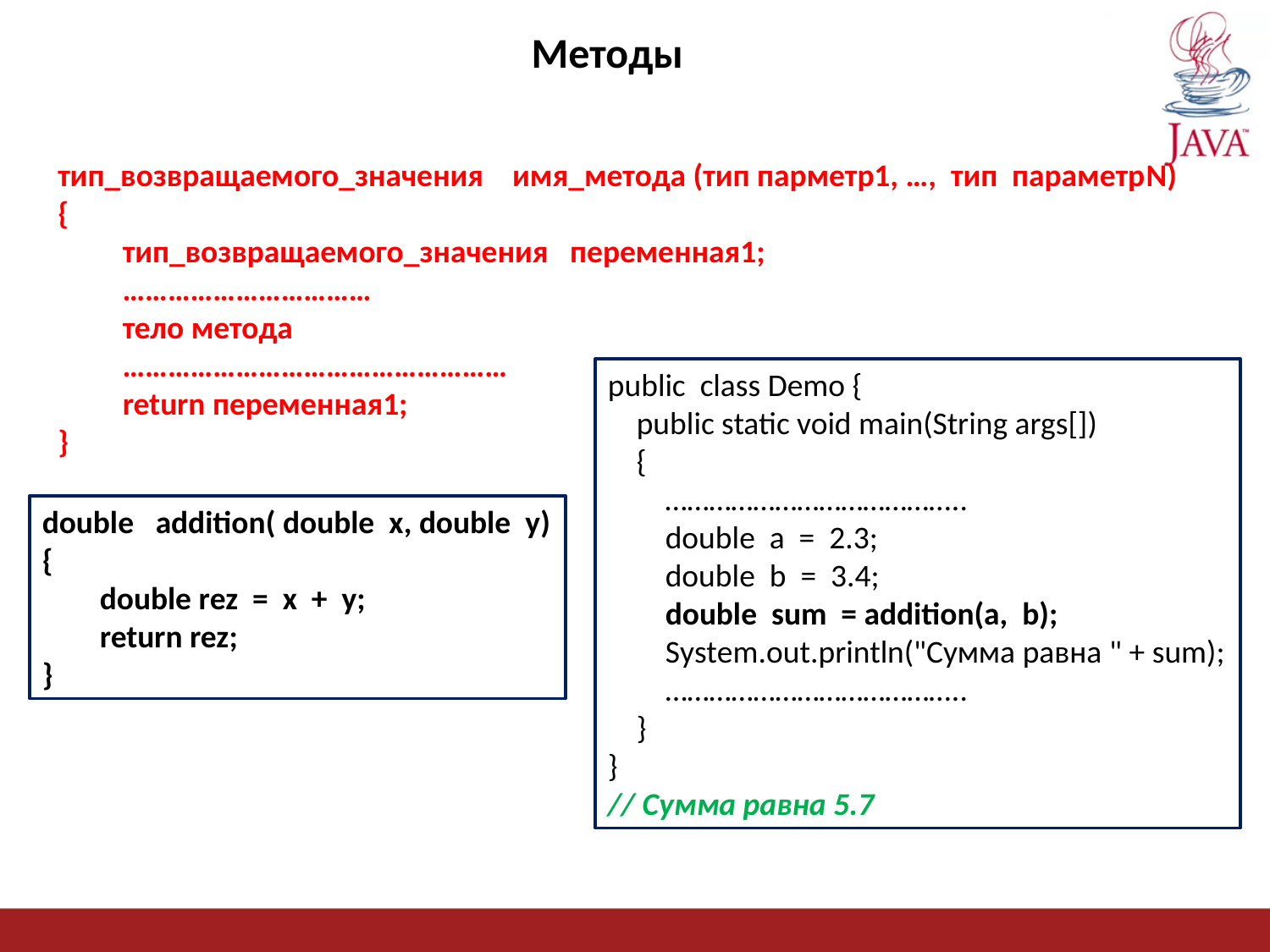

Методы
тип_возвращаемого_значения    имя_метода (тип парметр1, …,  тип  параметрN)
{
         тип_возвращаемого_значения   переменная1;
         ……………………………
         тело метода
         ……………………………………………
         return переменная1;
}
public  class Demo {
    public static void main(String args[])
    {
        …………………………………..
        double  a  =  2.3;
        double  b  =  3.4;
        double  sum  = addition(a,  b);
        Sуstеm.оut.рrintln("Сумма равна " + sum);
        …………………………………..
    }
}
// Сумма равна 5.7
double   addition( double  x, double  y)
{
        double rez  =  x  +  y;
        return rez;
}